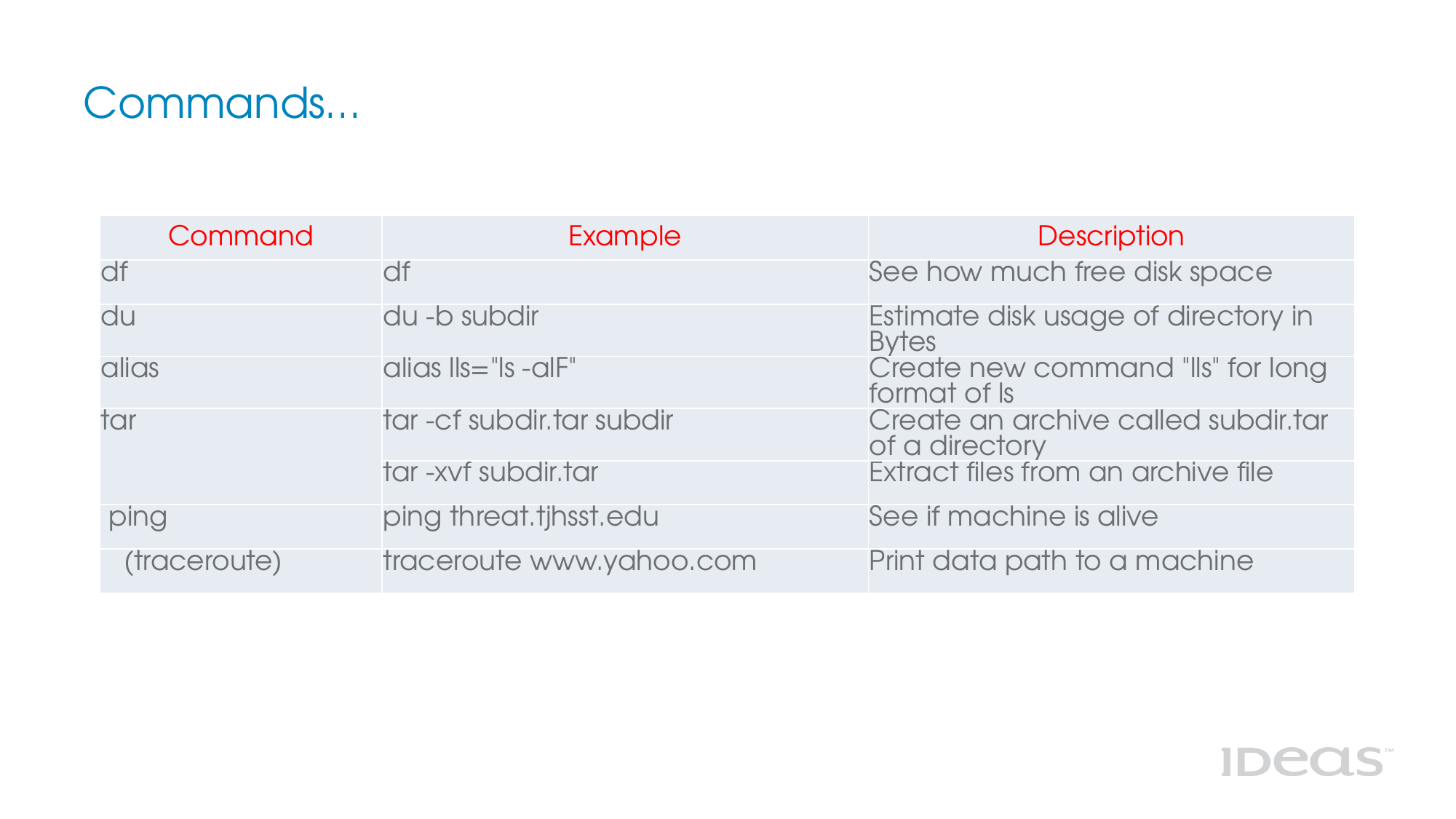

# Commands…
| Command | Example | Description |
| --- | --- | --- |
| df | df | See how much free disk space |
| du | du -b subdir | Estimate disk usage of directory in Bytes |
| alias | alias lls="ls -alF" | Create new command "lls" for long format of ls |
| tar | tar -cf subdir.tar subdir | Create an archive called subdir.tar of a directory |
|  | tar -xvf subdir.tar | Extract files from an archive file |
| ping | ping threat.tjhsst.edu | See if machine is alive |
| (traceroute) | traceroute www.yahoo.com | Print data path to a machine |